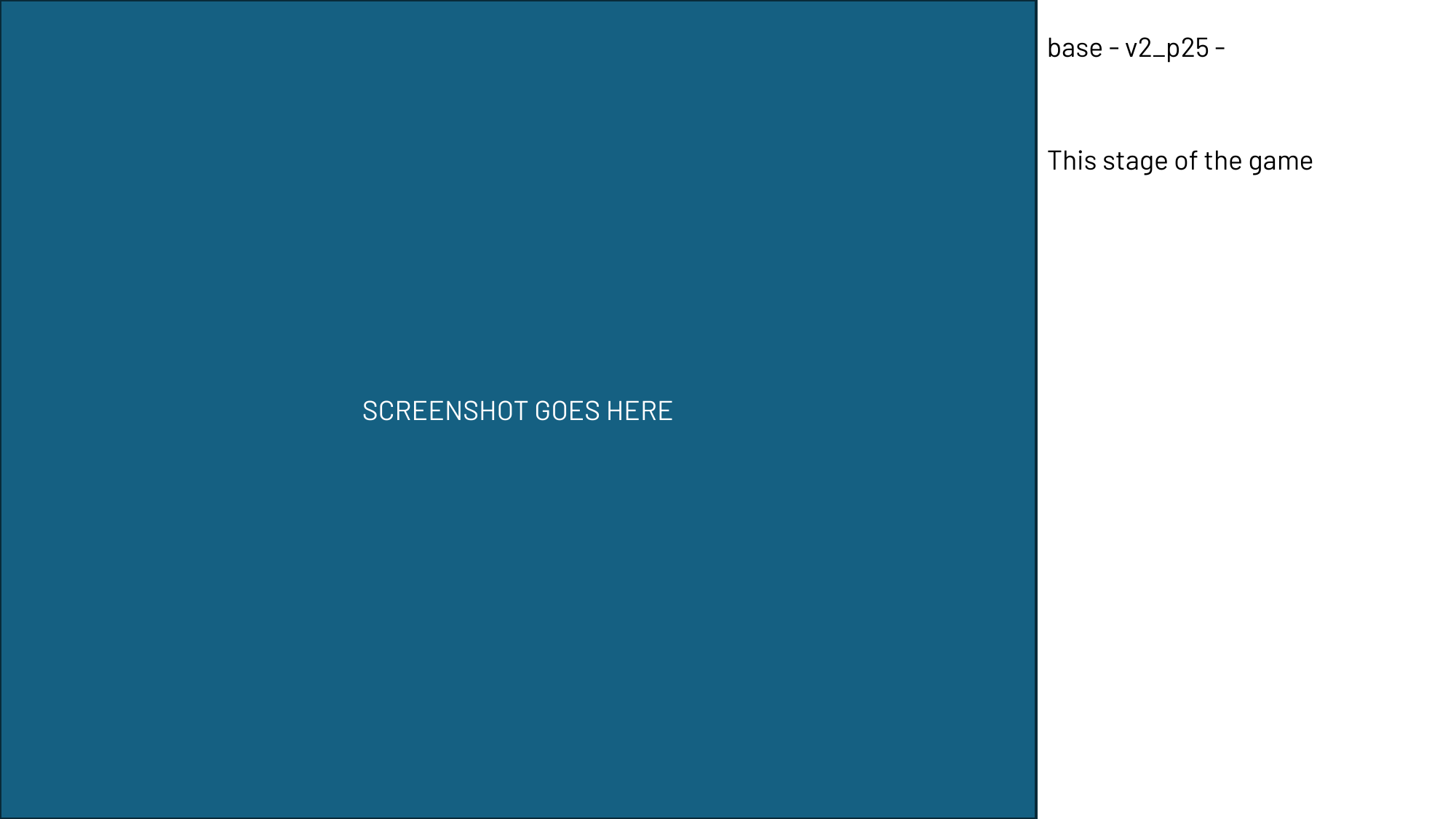

SCREENSHOT GOES HERE
base - v2_p25 -
This stage of the game